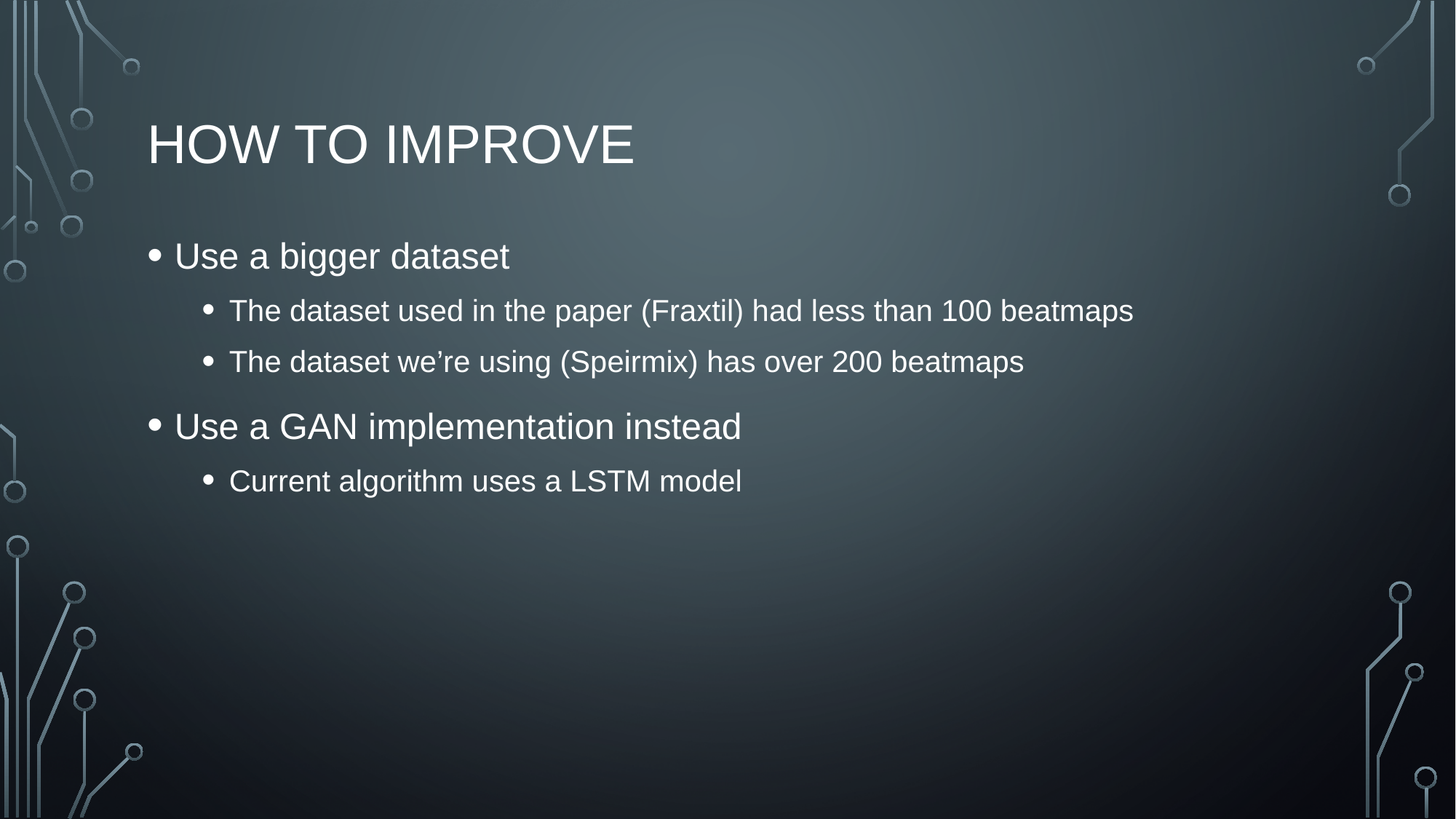

# How to Improve
Use a bigger dataset
The dataset used in the paper (Fraxtil) had less than 100 beatmaps
The dataset we’re using (Speirmix) has over 200 beatmaps
Use a GAN implementation instead
Current algorithm uses a LSTM model